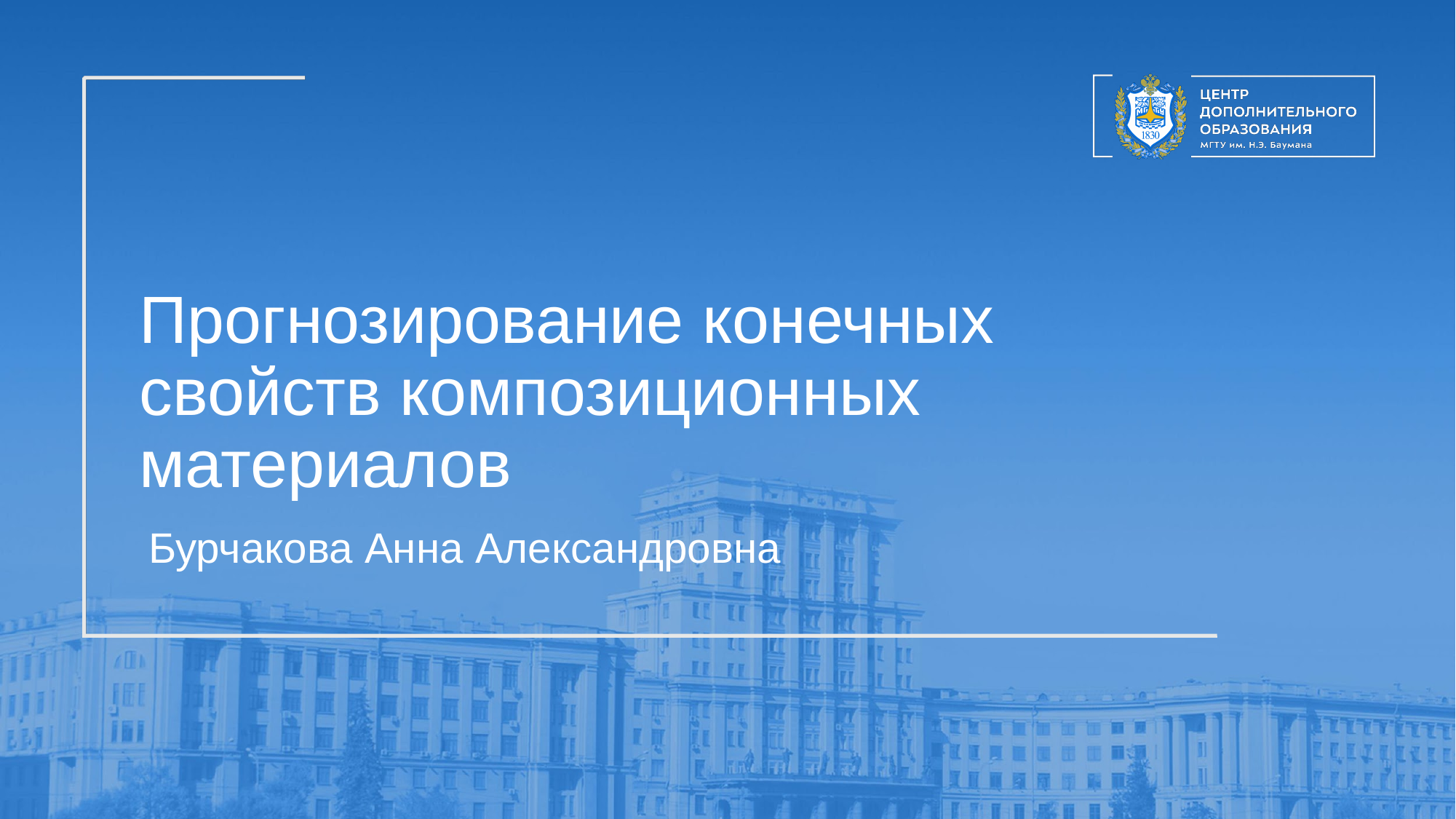

# Прогнозирование конечных свойств композиционных материалов
Бурчакова Анна Александровна